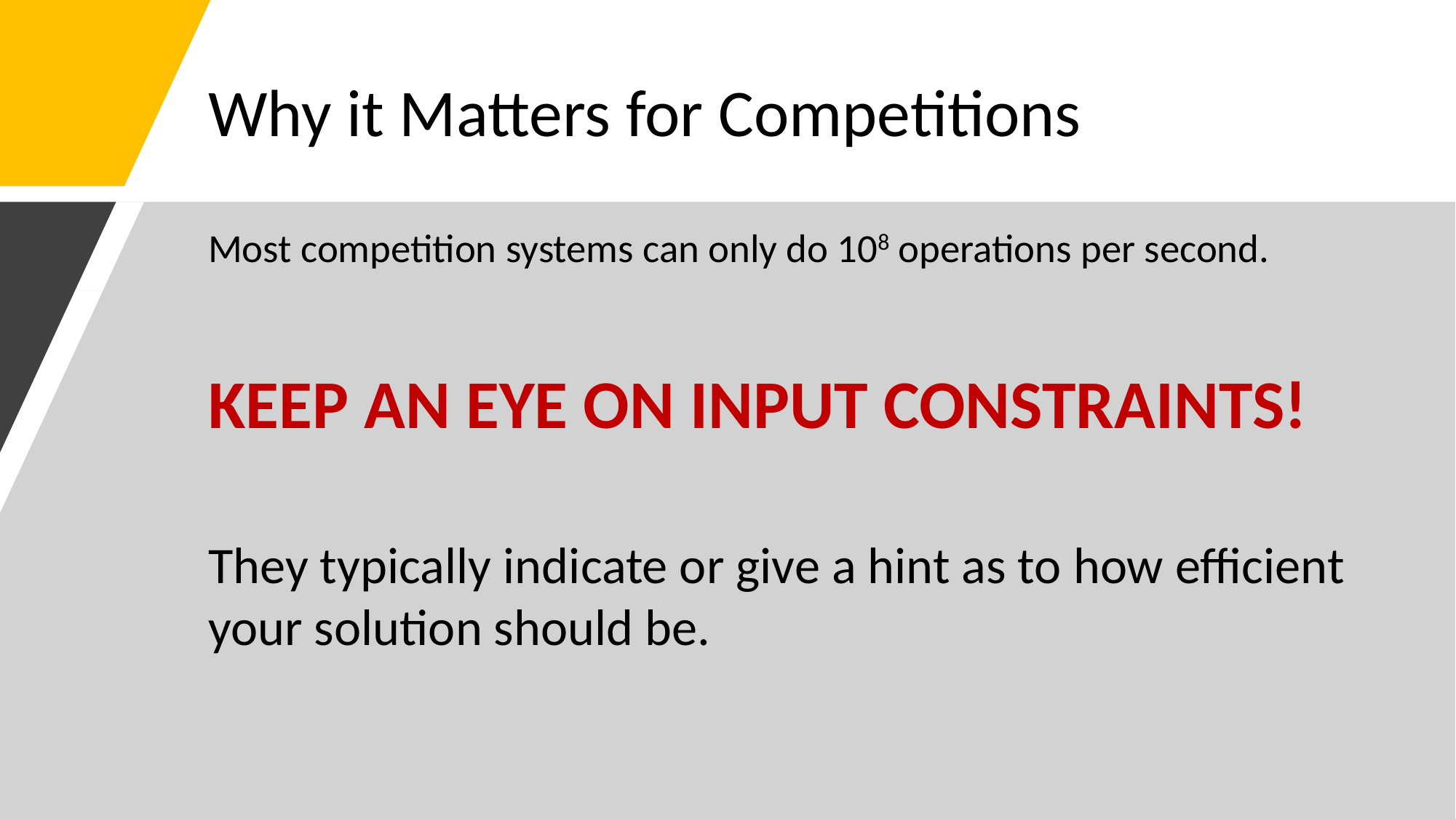

# Why it Matters for Competitions

Most competition systems can only do 108 operations per second.

KEEP AN EYE ON INPUT CONSTRAINTS!

They typically indicate or give a hint as to how efficient your solution should be.